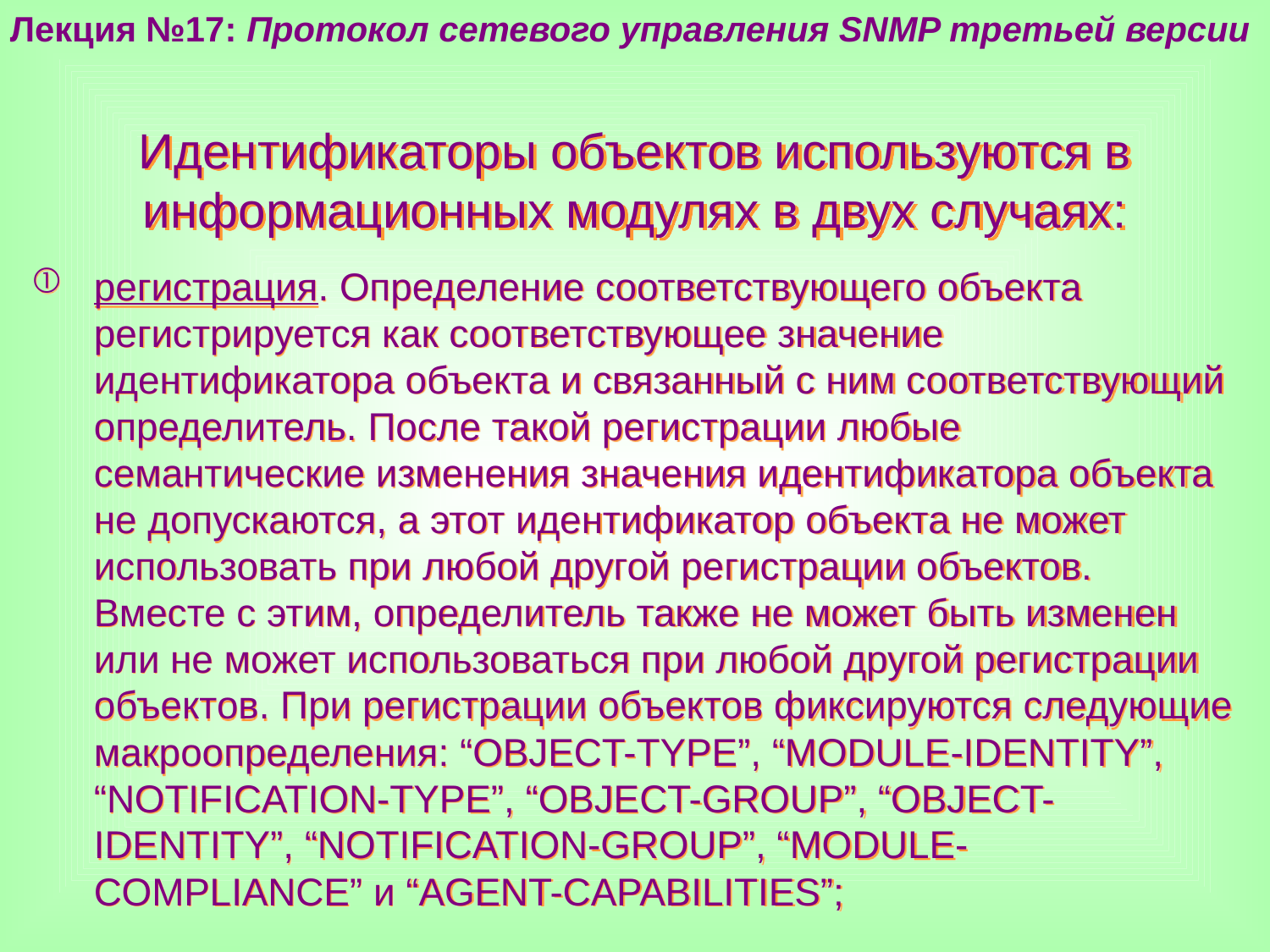

Лекция №17: Протокол сетевого управления SNMP третьей версии
Идентификаторы объектов используются в информационных модулях в двух случаях:
регистрация. Определение соответствующего объекта регистрируется как соответствующее значение идентификатора объекта и связанный с ним соответствующий определитель. После такой регистрации любые семантические изменения значения идентификатора объекта не допускаются, а этот идентификатор объекта не может использовать при любой другой регистрации объектов. Вместе с этим, определитель также не может быть изменен или не может использоваться при любой другой регистрации объектов. При регистрации объектов фиксируются следующие макроопределения: “OBJECT-TYPE”, “MODULE-IDENTITY”, “NOTIFICATION-TYPE”, “OBJECT-GROUP”, “OBJECT-IDENTITY”, “NOTIFICATION-GROUP”, “MODULE-COMPLIANCE” и “AGENT-CAPABILITIES”;